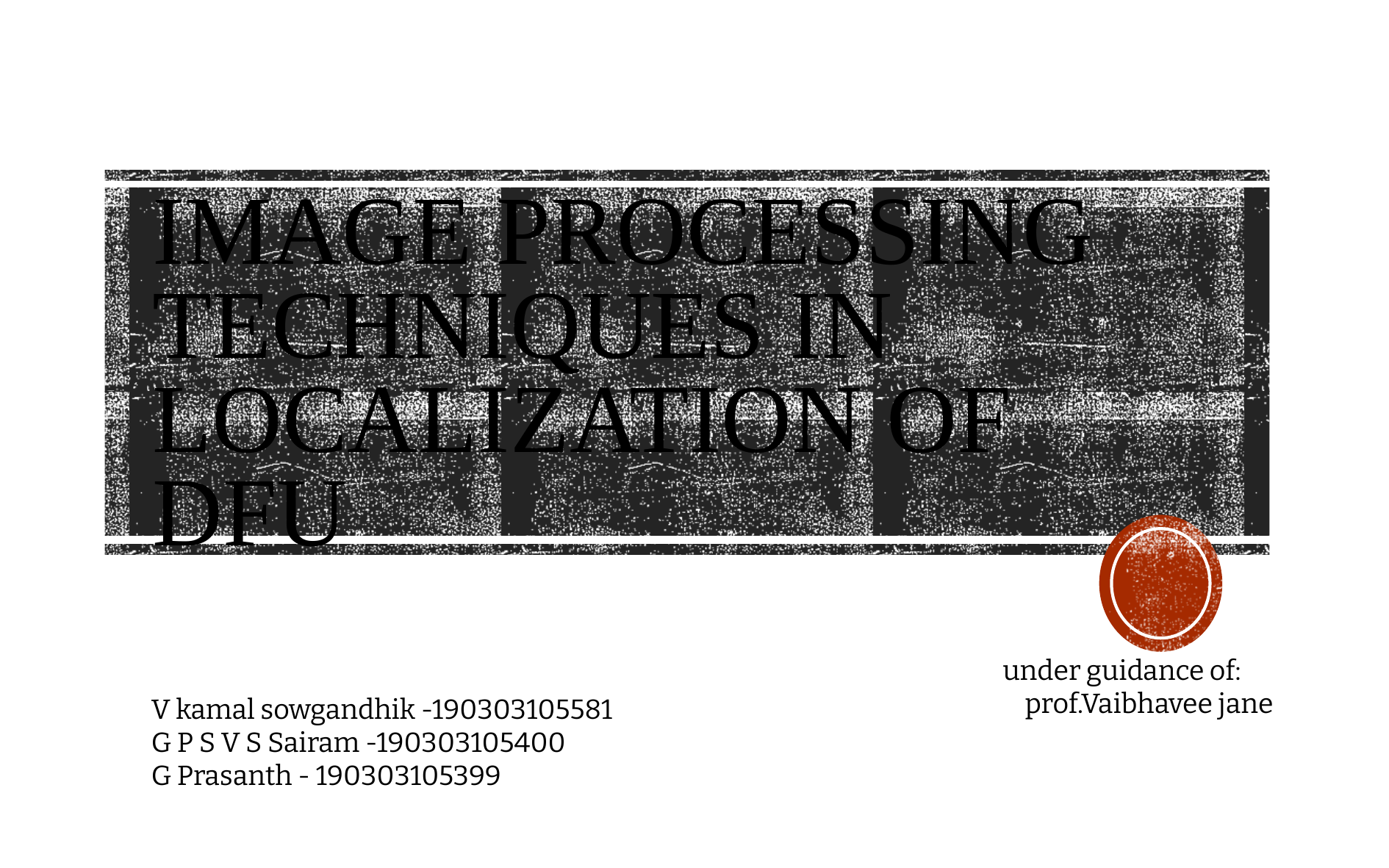

# iMAGE PROCESSING TECHNIQUES IN LOCALIZATION OF DFU
under guidance of:
    prof.Vaibhavee jane
V kamal sowgandhik -190303105581
G P S V S Sairam -190303105400
G Prasanth - 190303105399